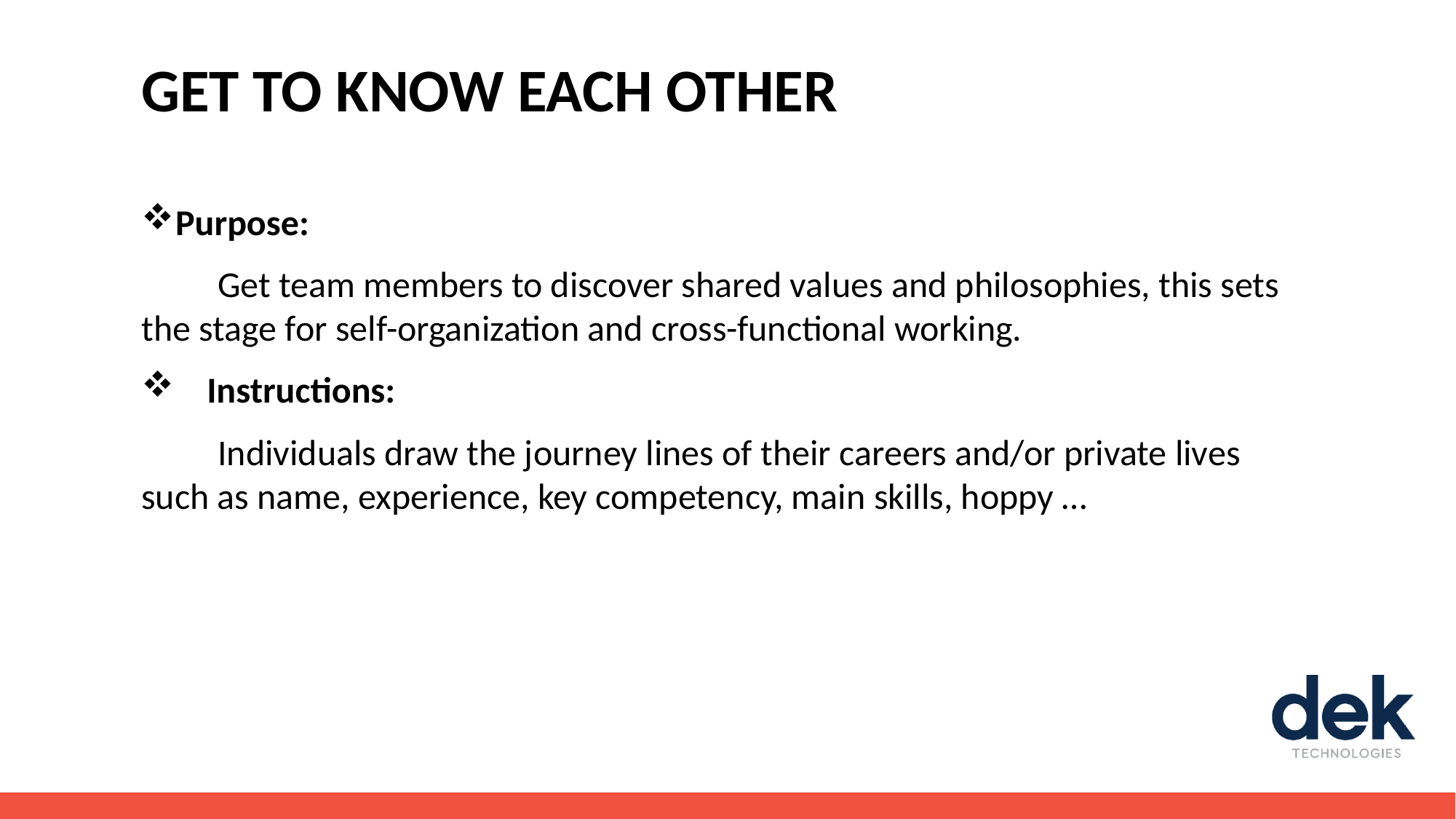

# GET TO KNOW EACH OTHER
Purpose:
Get team members to discover shared values and philosophies, this sets the stage for self-organization and cross-functional working.
Instructions:
Individuals draw the journey lines of their careers and/or private lives such as name, experience, key competency, main skills, hoppy …